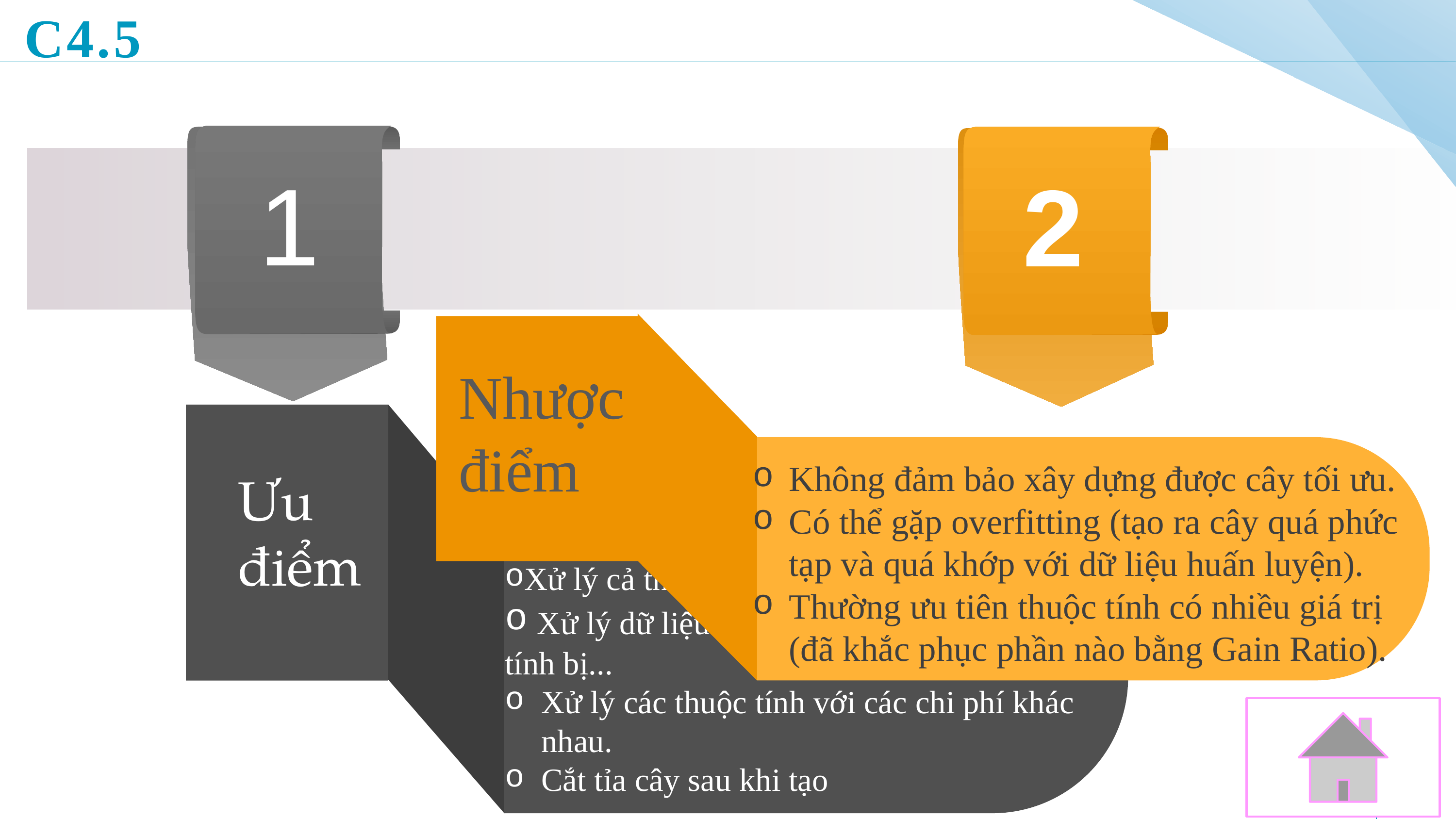

# C4.5

1

2

Nhược điểm
Không đảm bảo xây dựng được cây tối ưu.
Có thể gặp overfitting (tạo ra cây quá phức tạp và quá khớp với dữ liệu huấn luyện).
Thường ưu tiên thuộc tính có nhiều giá trị (đã khắc phục phần nào bằng Gain Ratio).

Ưu điểm
Xử lý cả thuộc tính liên tục và rời rạc
 Xử lý dữ liệu đào tạo với các giá trị thuộc tính bị...
Xử lý các thuộc tính với các chi phí khác nhau.
Cắt tỉa cây sau khi tạo